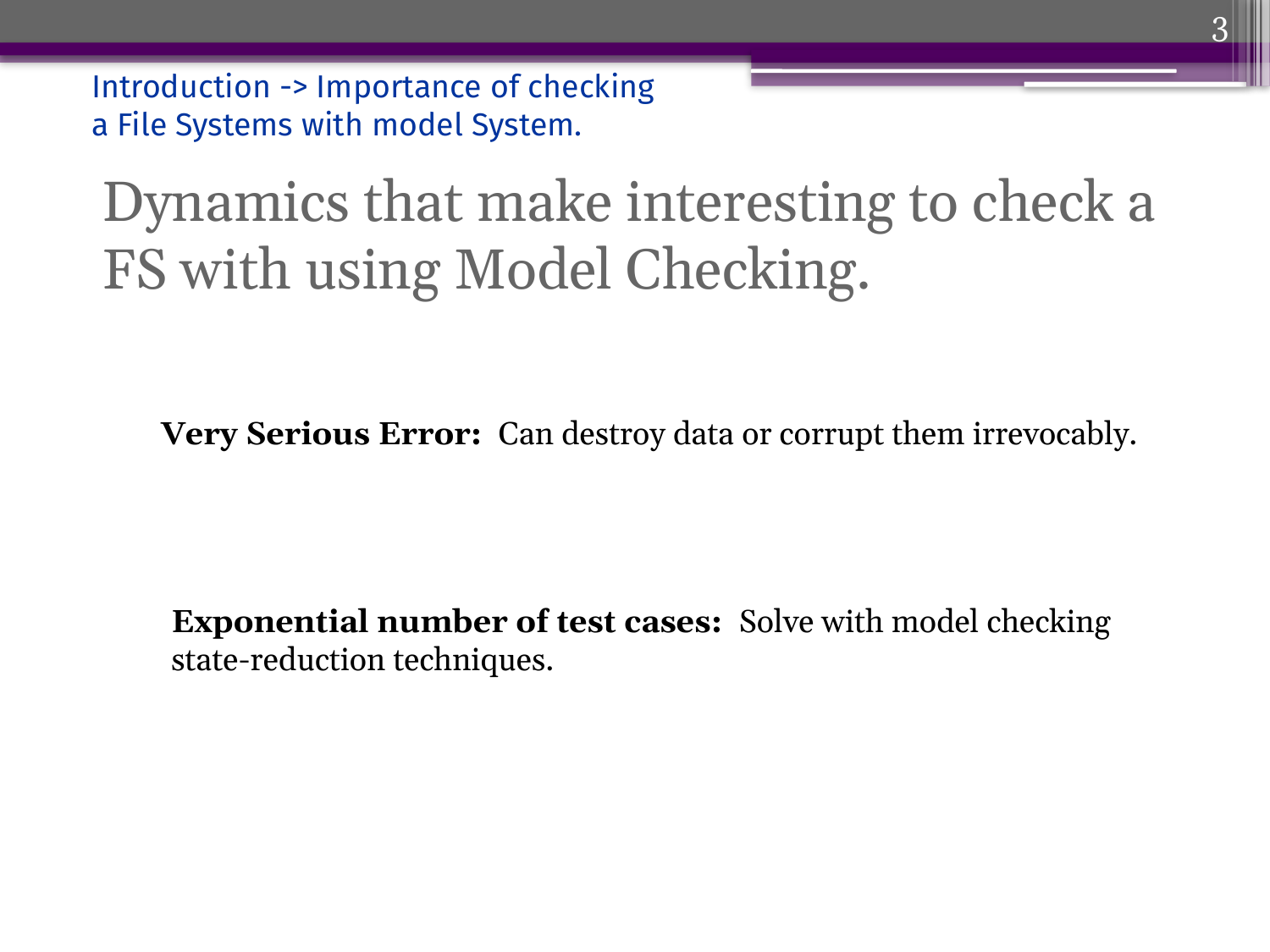

3
Introduction -> Importance of checking a File Systems with model System.
Dynamics that make interesting to check a FS with using Model Checking.
Very Serious Error:  Can destroy data or corrupt them irrevocably.
Exponential number of test cases:  Solve with model checking state-reduction techniques.